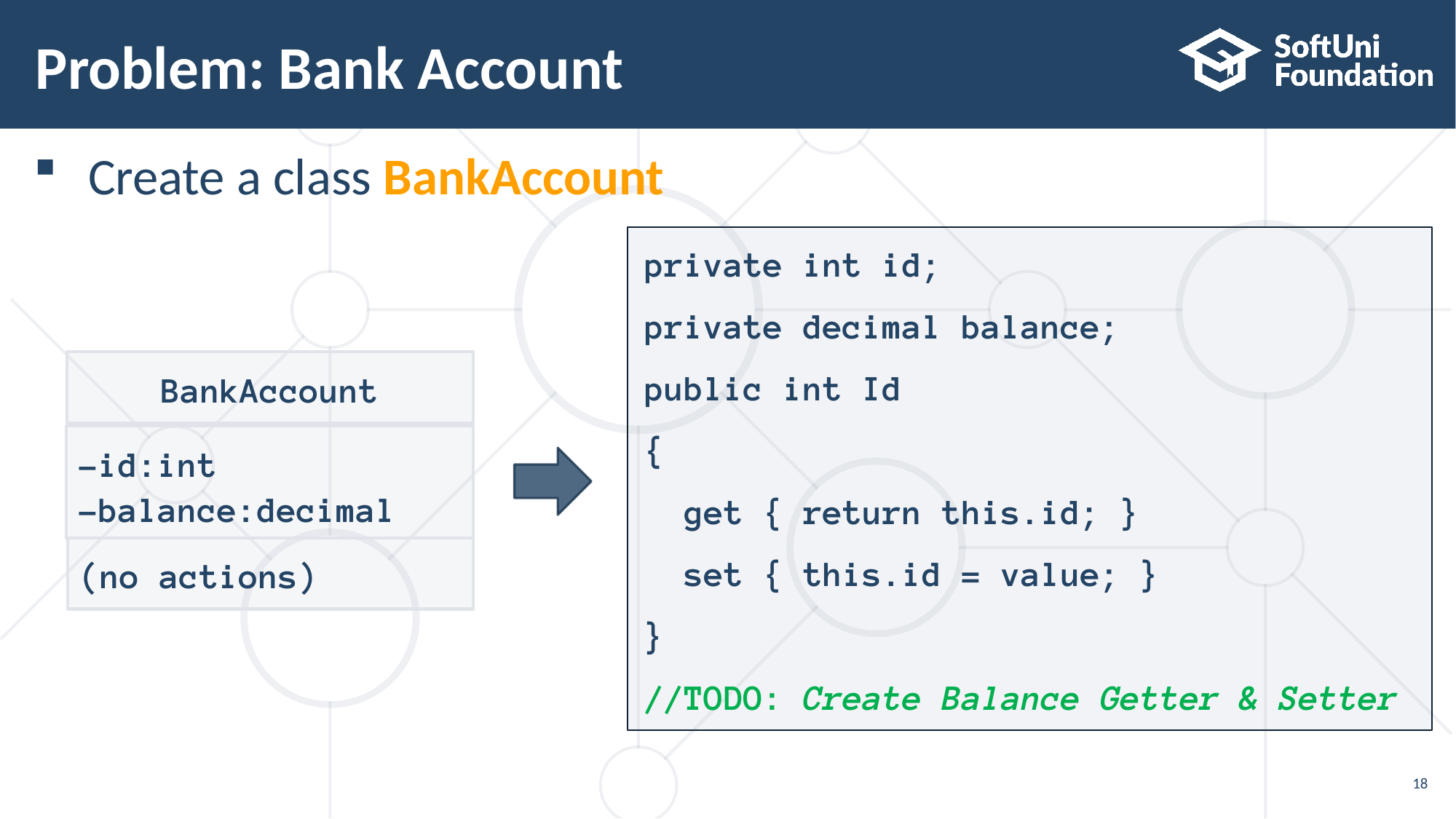

# Problem: Bank Account
Create a class BankAccount

private int id;
private decimal balance;
public int Id
{
  get { return this.id; }
  set { this.id = value; }
}
//TODO: Create Balance Getter & Setter
BankAccount
-id:int
-balance:decimal
(no actions)

18